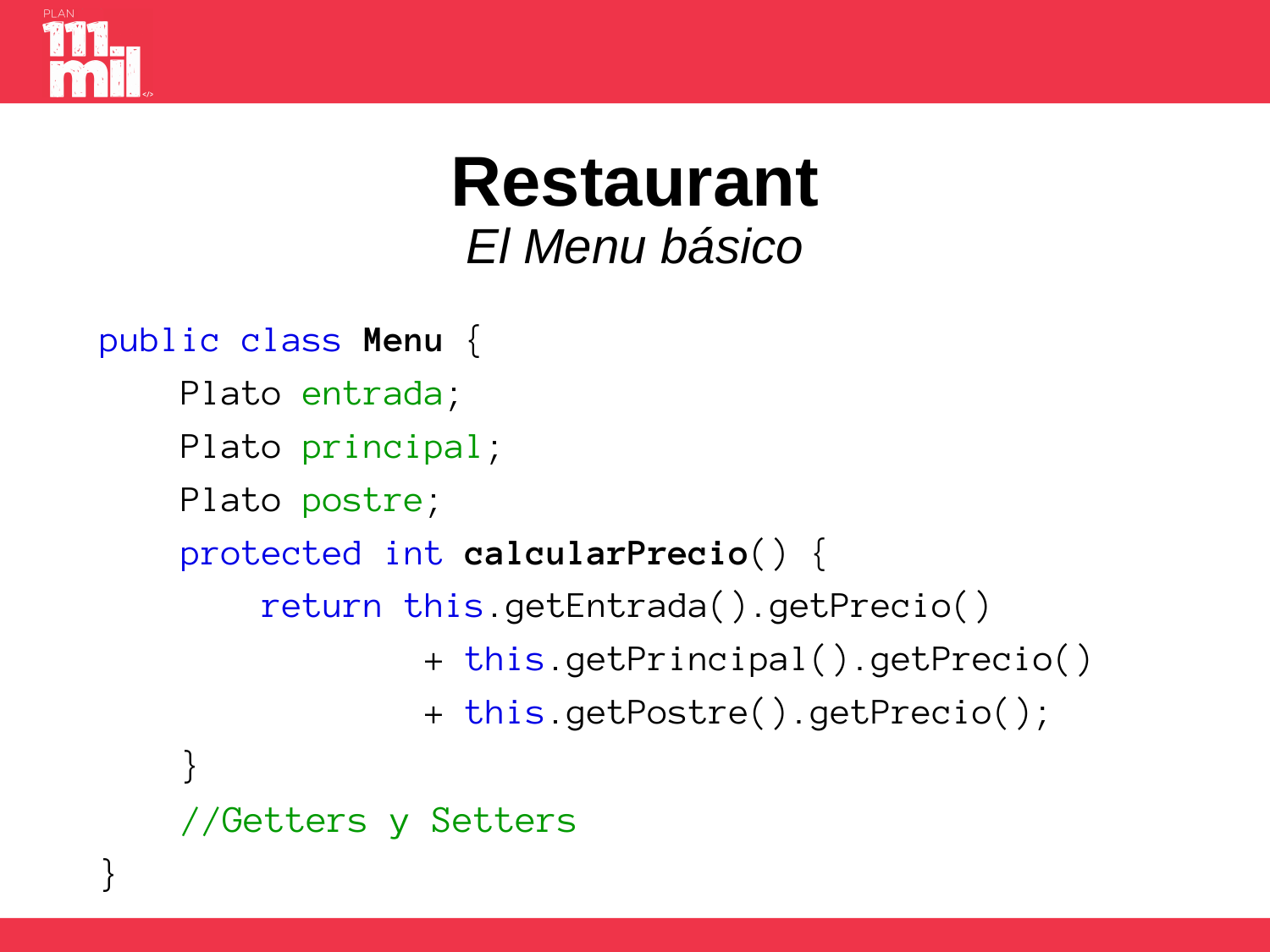

# Restaurant El Menu básico
public class Menu {
    Plato entrada;
    Plato principal;
    Plato postre;
    protected int calcularPrecio() {
        return this.getEntrada().getPrecio()
                + this.getPrincipal().getPrecio()
                + this.getPostre().getPrecio();
    }
    //Getters y Setters
}